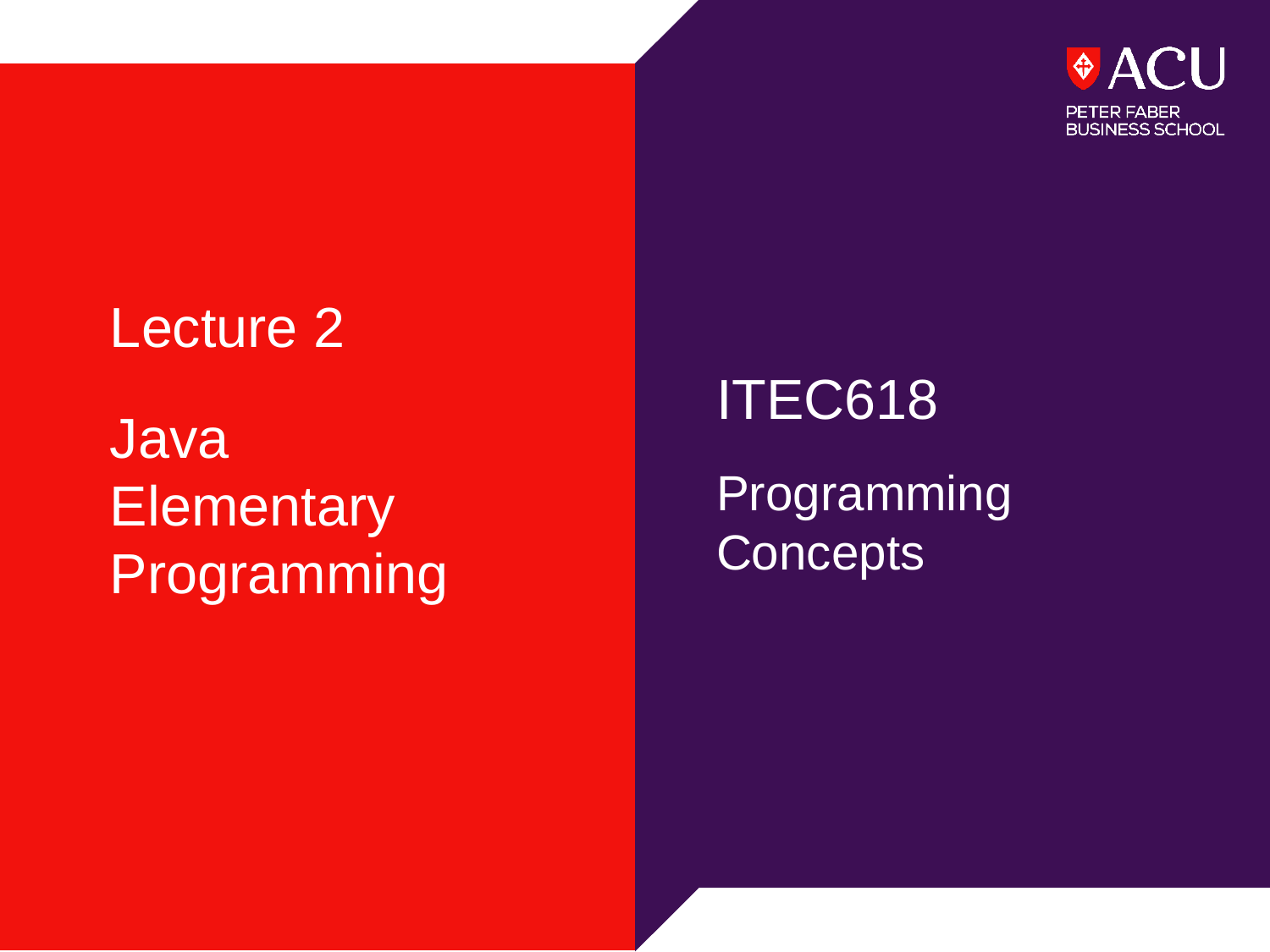

Lecture 2
ITEC618
Java Elementary Programming
Programming Concepts